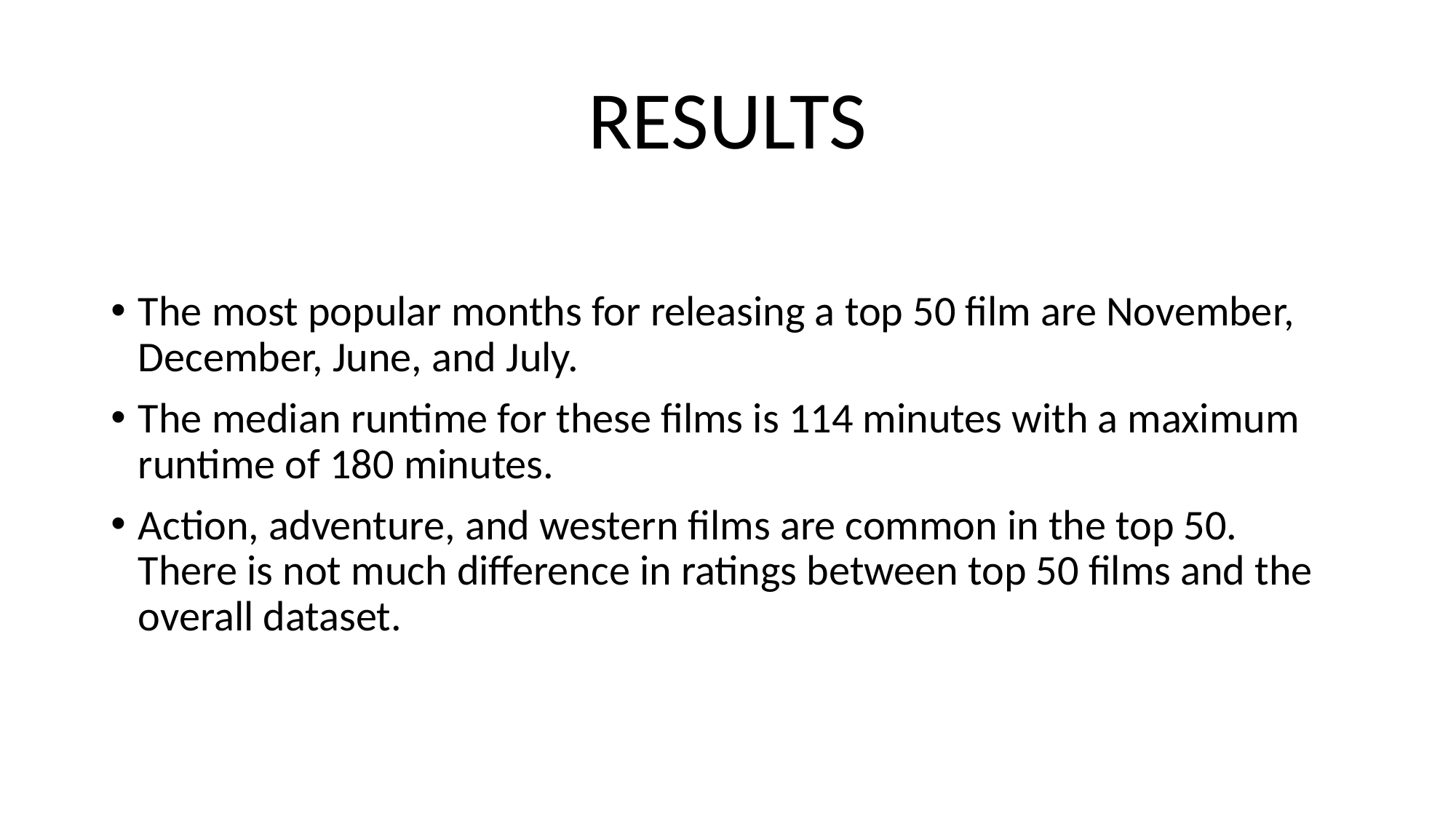

# RESULTS

The most popular months for releasing a top 50 film are November, December, June, and July.
The median runtime for these films is 114 minutes with a maximum runtime of 180 minutes.
Action, adventure, and western films are common in the top 50. There is not much difference in ratings between top 50 films and the overall dataset.